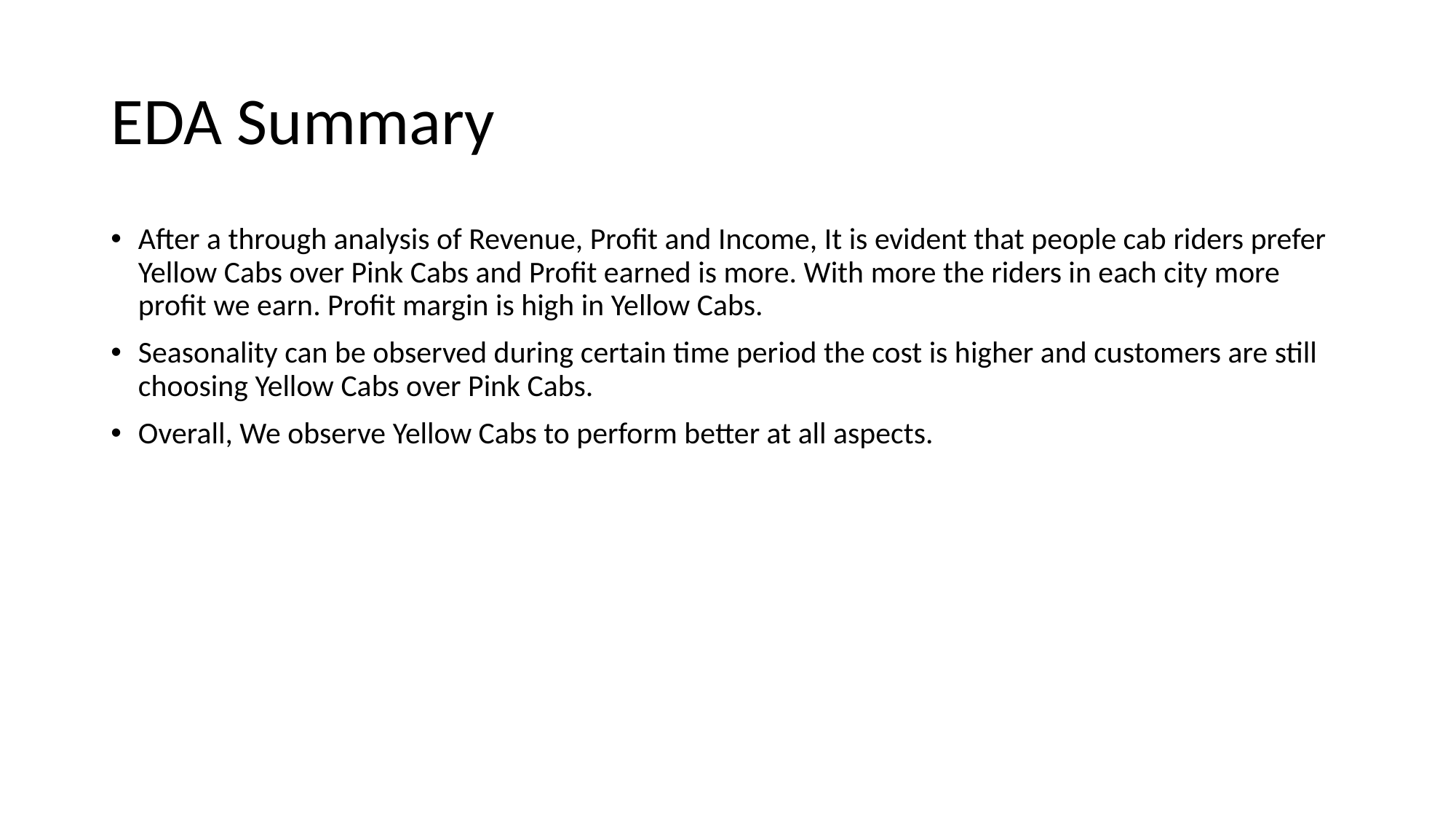

# EDA Summary
After a through analysis of Revenue, Profit and Income, It is evident that people cab riders prefer Yellow Cabs over Pink Cabs and Profit earned is more. With more the riders in each city more profit we earn. Profit margin is high in Yellow Cabs.
Seasonality can be observed during certain time period the cost is higher and customers are still choosing Yellow Cabs over Pink Cabs.
Overall, We observe Yellow Cabs to perform better at all aspects.